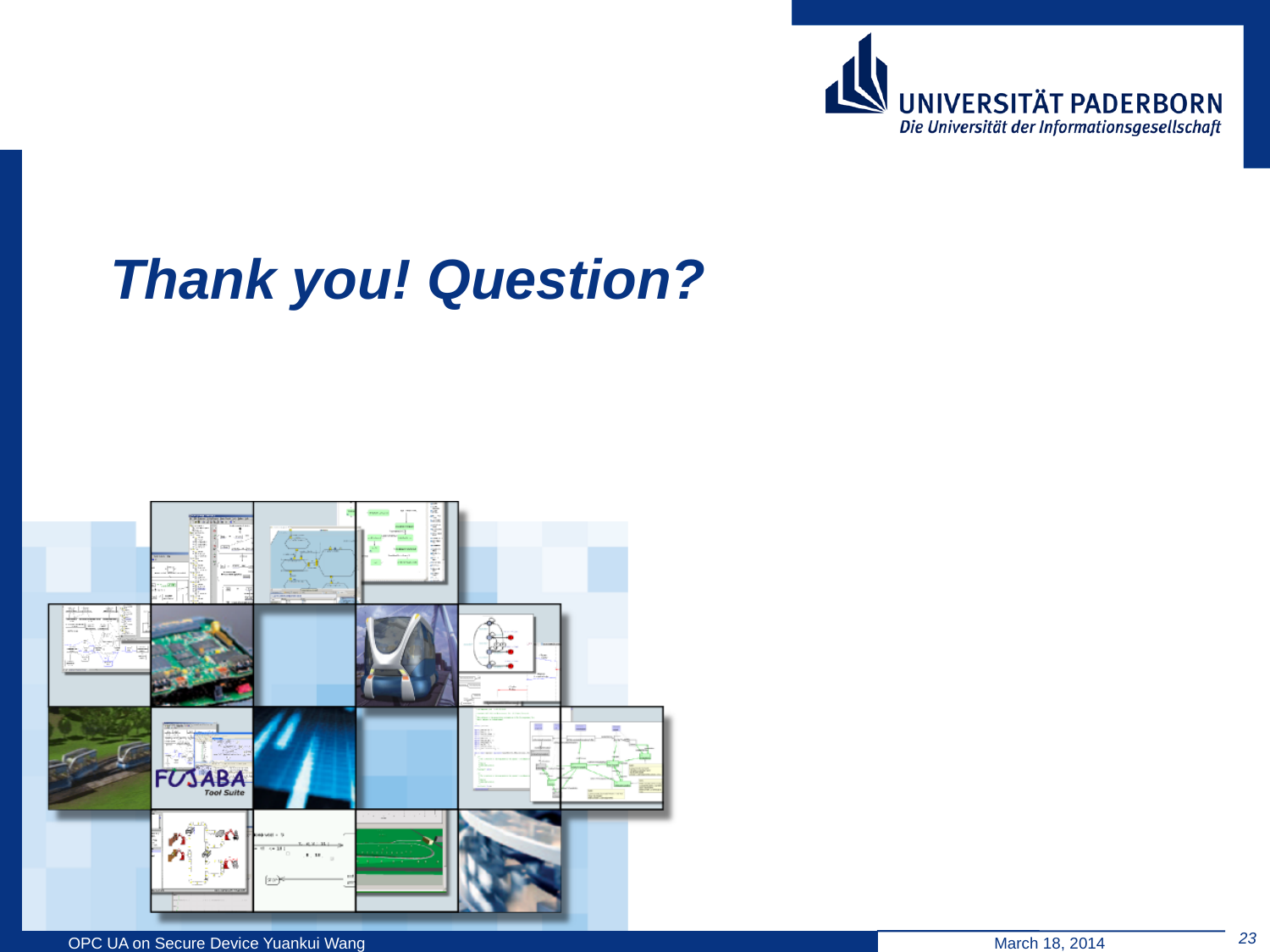

# Thank you! Question?

23
OPC UA on Secure Device Yuankui Wang
March 18, 2014